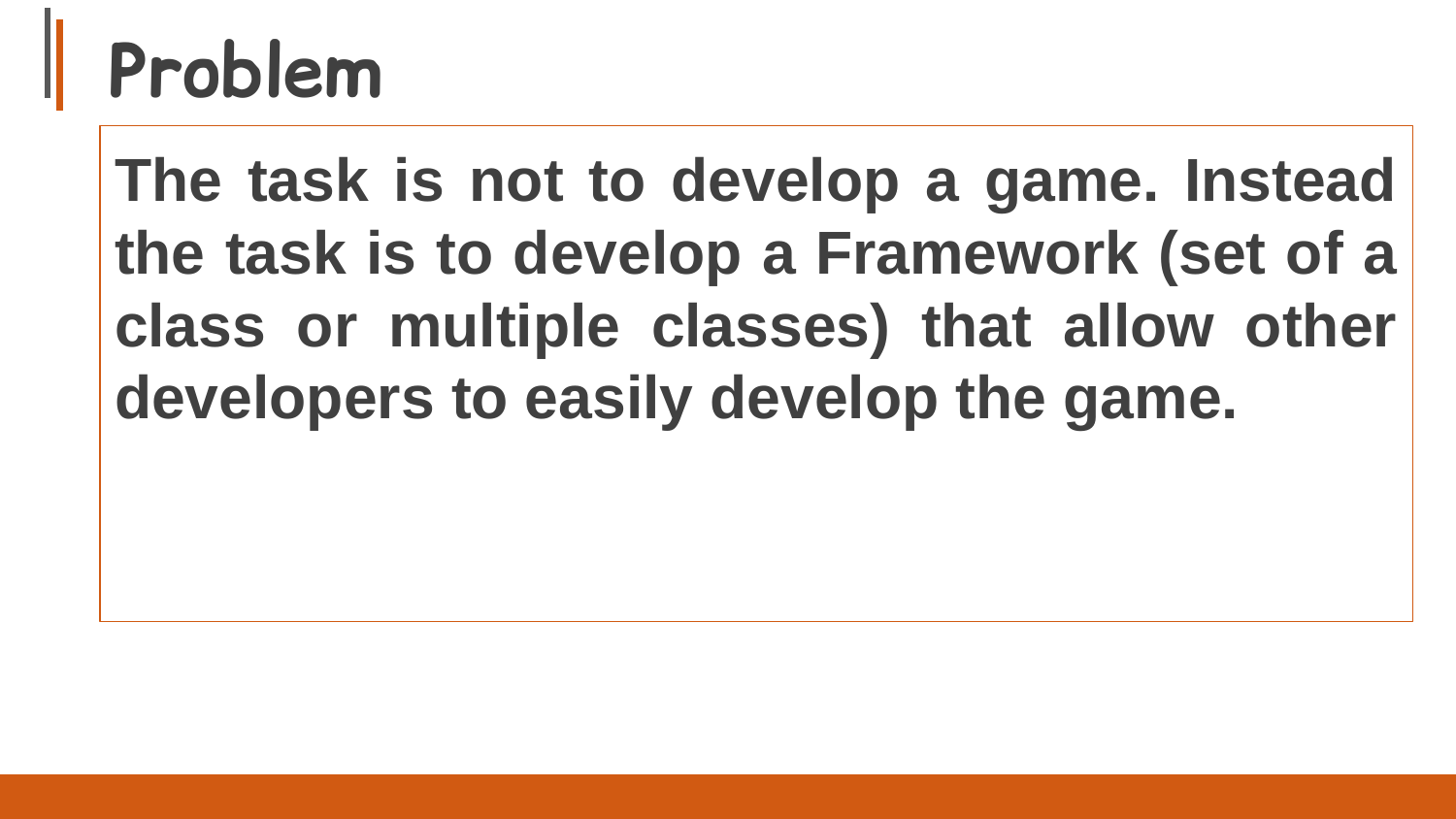

# Problem
The task is not to develop a game. Instead the task is to develop a Framework (set of a class or multiple classes) that allow other developers to easily develop the game.